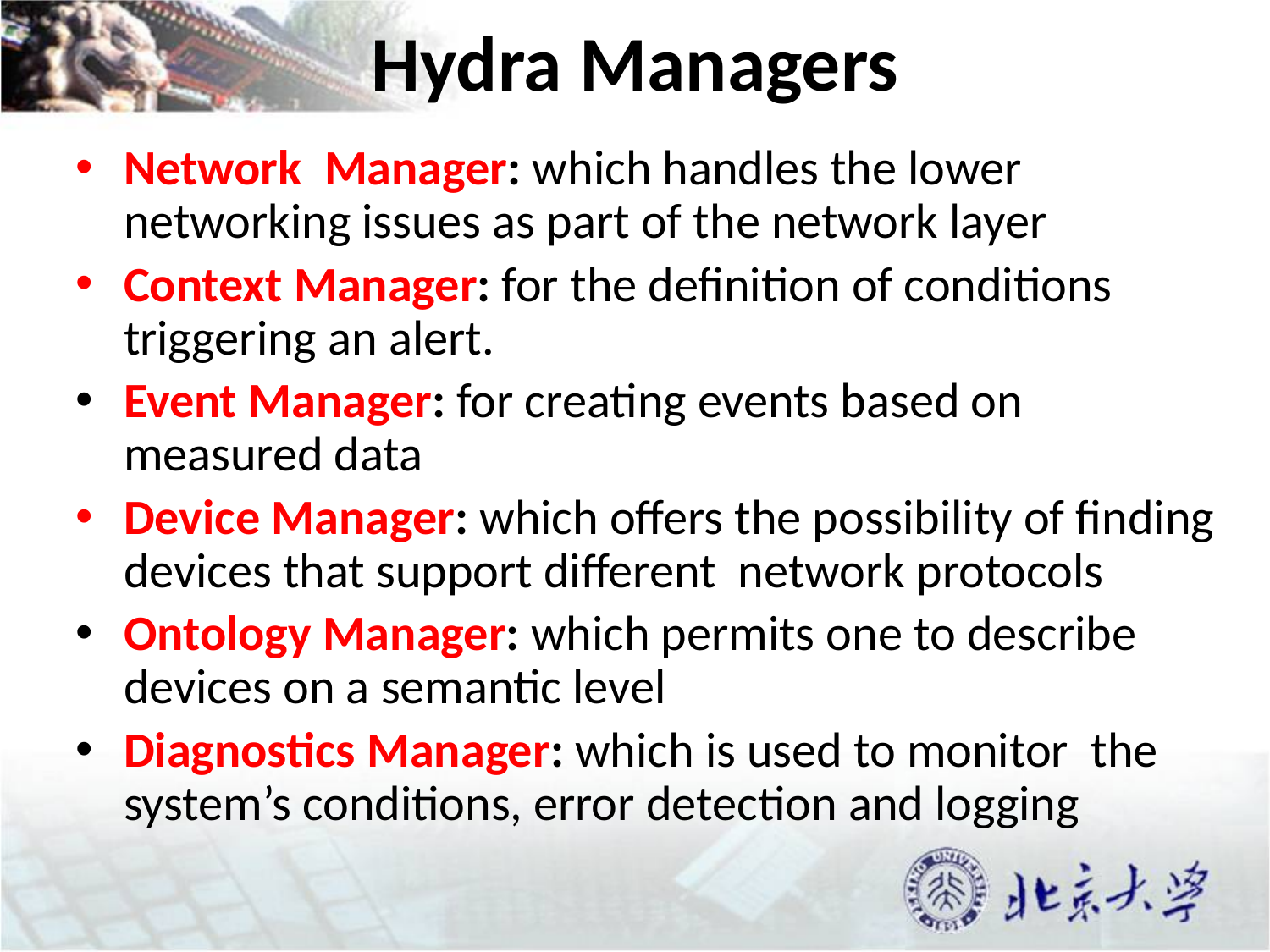

# Hydra Managers
Network  Manager: which handles the lower networking issues as part of the network layer
Context Manager: for the definition of conditions triggering an alert.
Event Manager: for creating events based on measured data
Device Manager: which offers the possibility of finding devices that support different  network protocols
Ontology Manager: which permits one to describe devices on a semantic level
Diagnostics Manager: which is used to monitor  the system’s conditions, error detection and logging